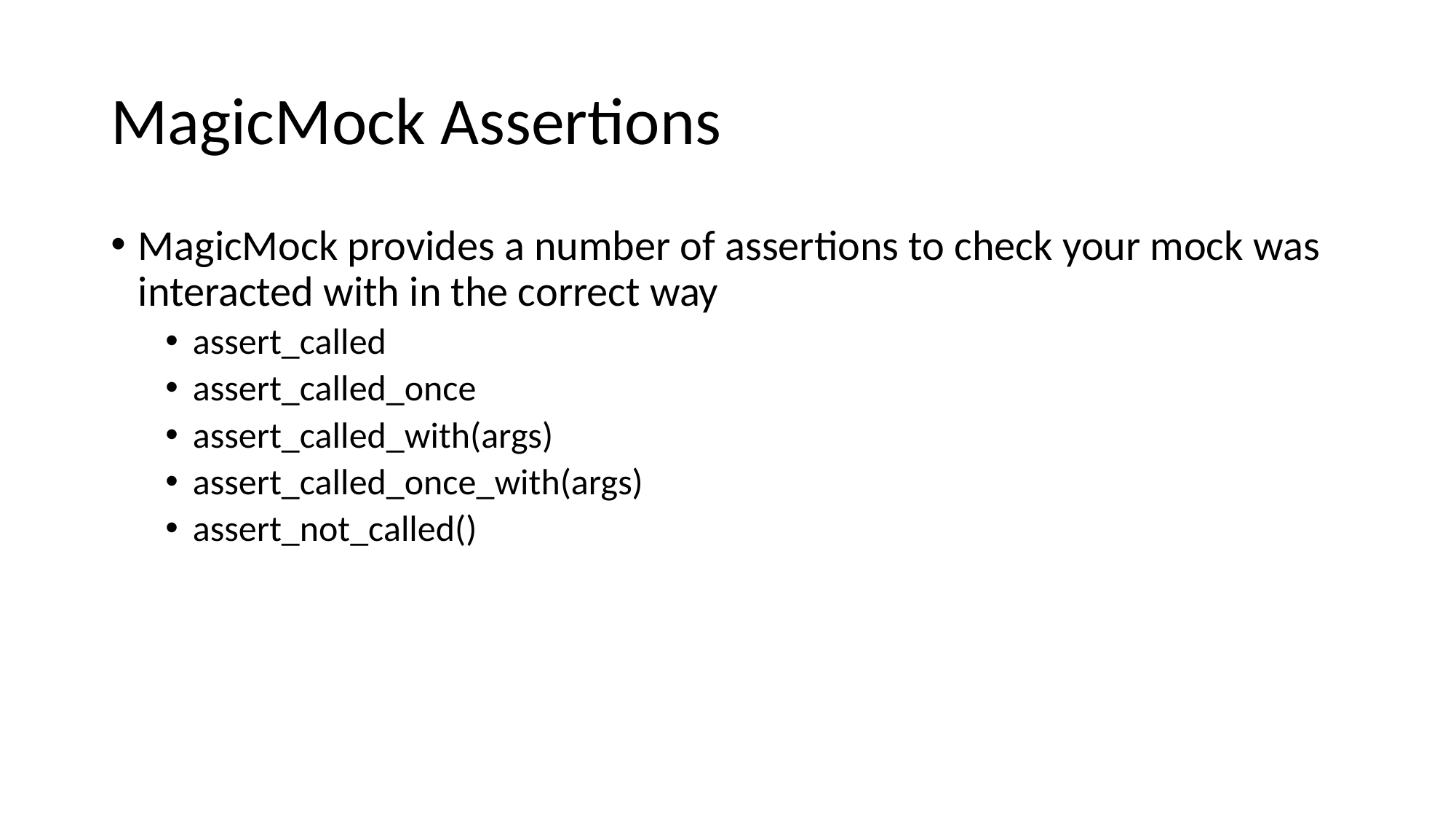

# MagicMock Assertions
MagicMock provides a number of assertions to check your mock was interacted with in the correct way
assert_called
assert_called_once
assert_called_with(args)
assert_called_once_with(args)
assert_not_called()